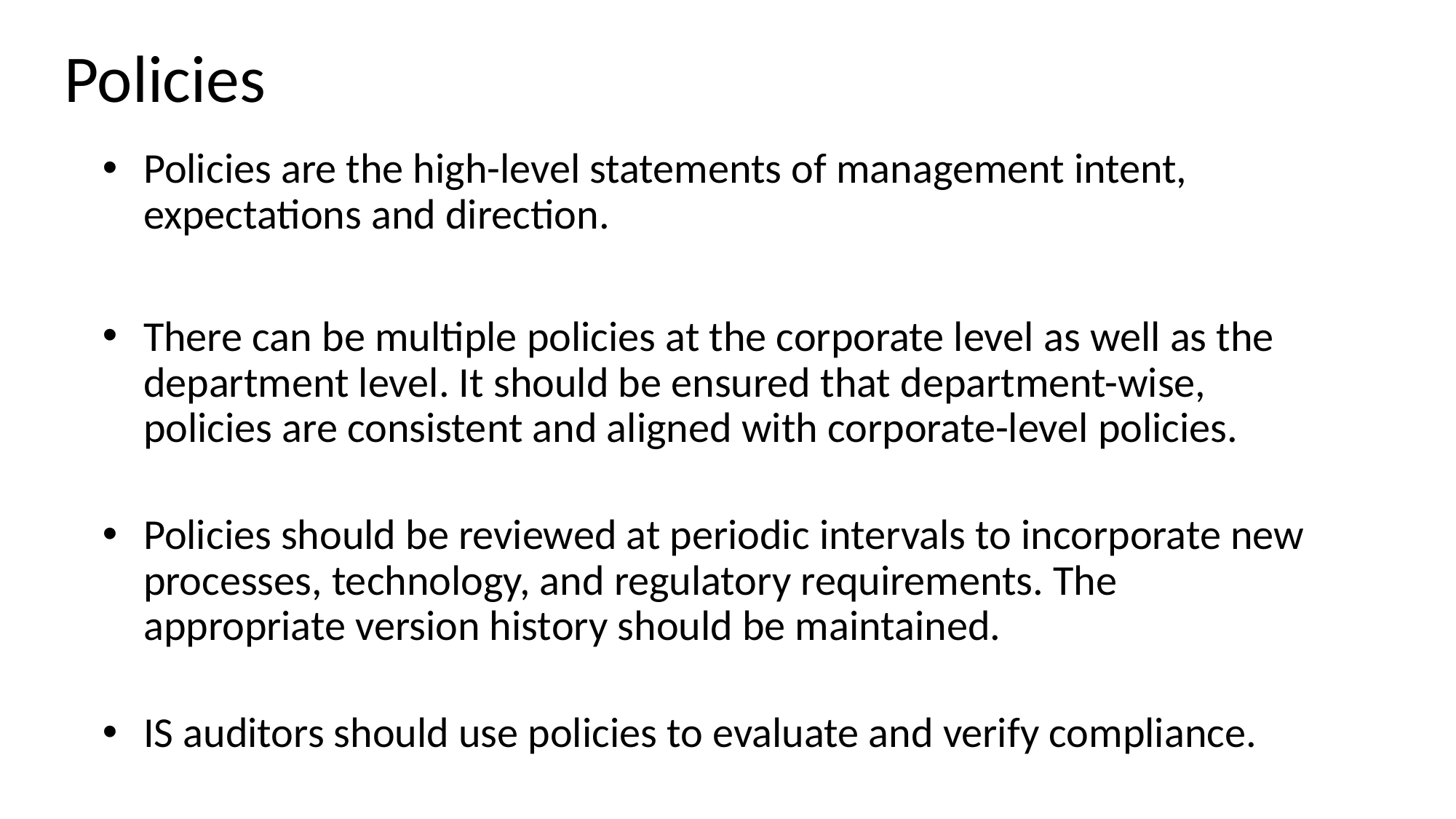

# Policies
Policies are the high-level statements of management intent, expectations and direction.

There can be multiple policies at the corporate level as well as the department level. It should be ensured that department-wise, policies are consistent and aligned with corporate-level policies.
Policies should be reviewed at periodic intervals to incorporate new processes, technology, and regulatory requirements. The appropriate version history should be maintained.
IS auditors should use policies to evaluate and verify compliance.